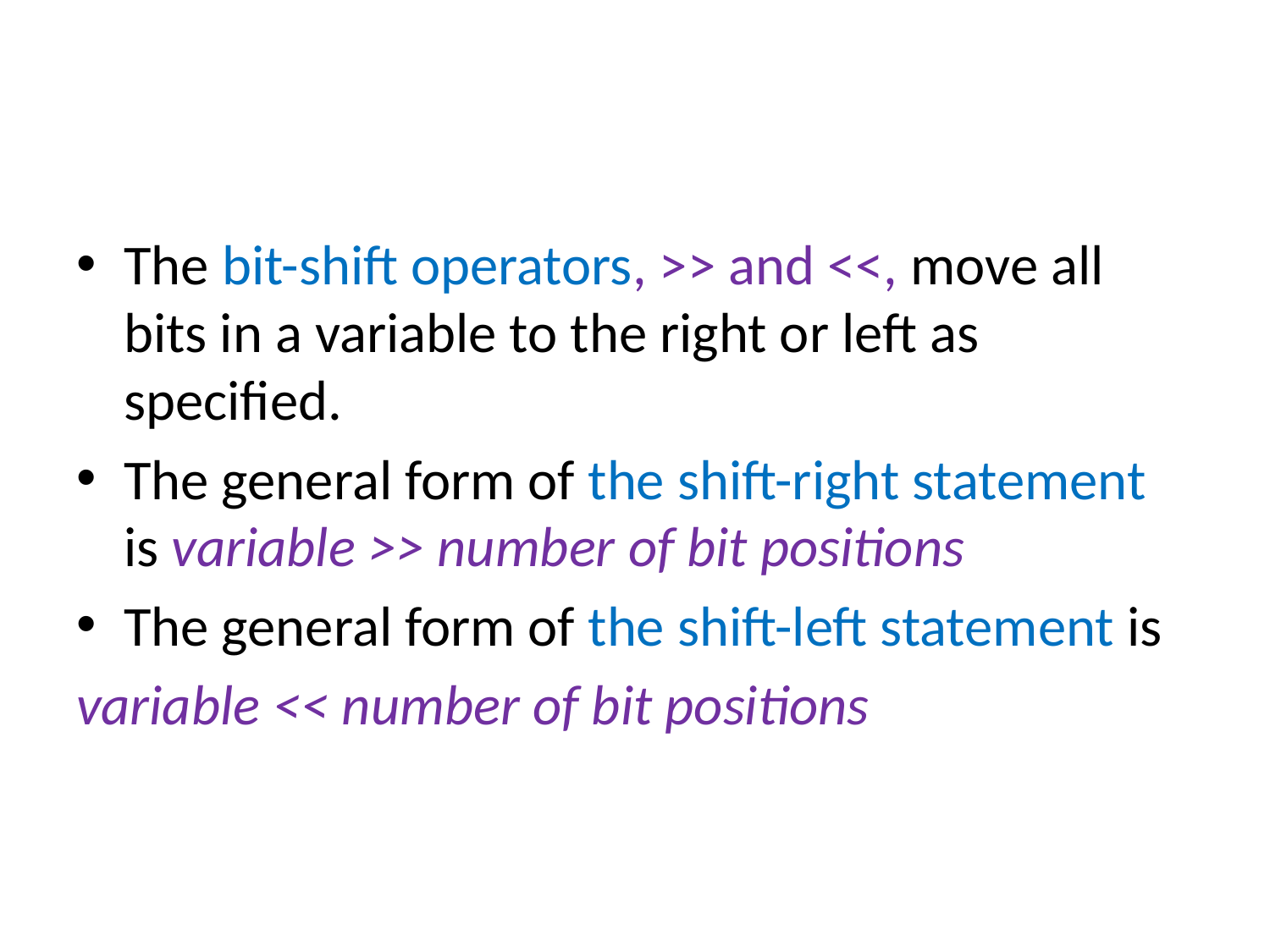

#
The bit-shift operators, >> and <<, move all bits in a variable to the right or left as specified.
The general form of the shift-right statement is variable >> number of bit positions
The general form of the shift-left statement is
variable << number of bit positions